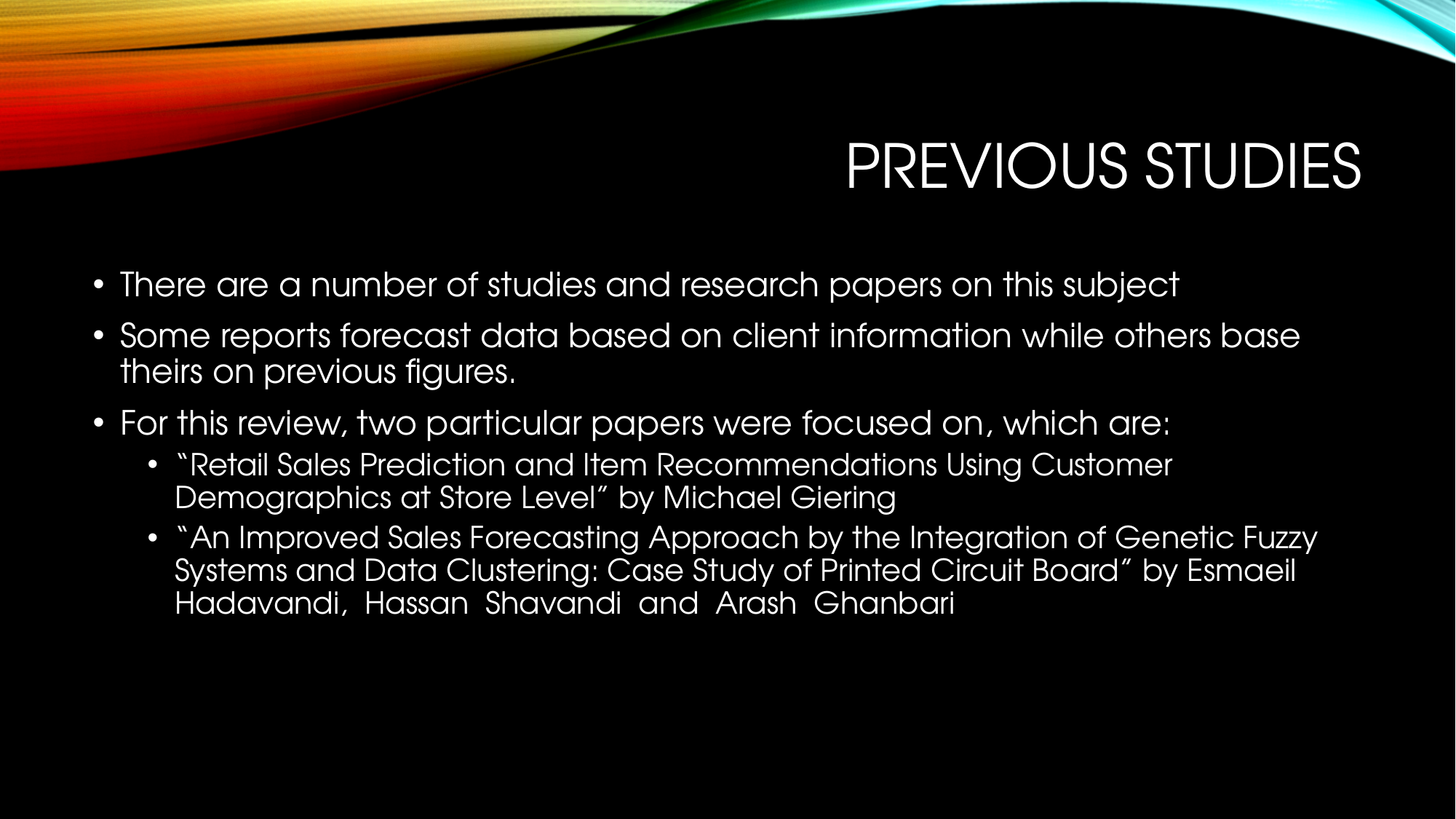

# Previous Studies
There are a number of studies and research papers on this subject
Some reports forecast data based on client information while others base theirs on previous figures.
For this review, two particular papers were focused on, which are:
“Retail Sales Prediction and Item Recommendations Using Customer Demographics at Store Level” by Michael Giering
“An Improved Sales Forecasting Approach by the Integration of Genetic Fuzzy Systems and Data Clustering: Case Study of Printed Circuit Board” by Esmaeil Hadavandi,  Hassan  Shavandi  and  Arash  Ghanbari